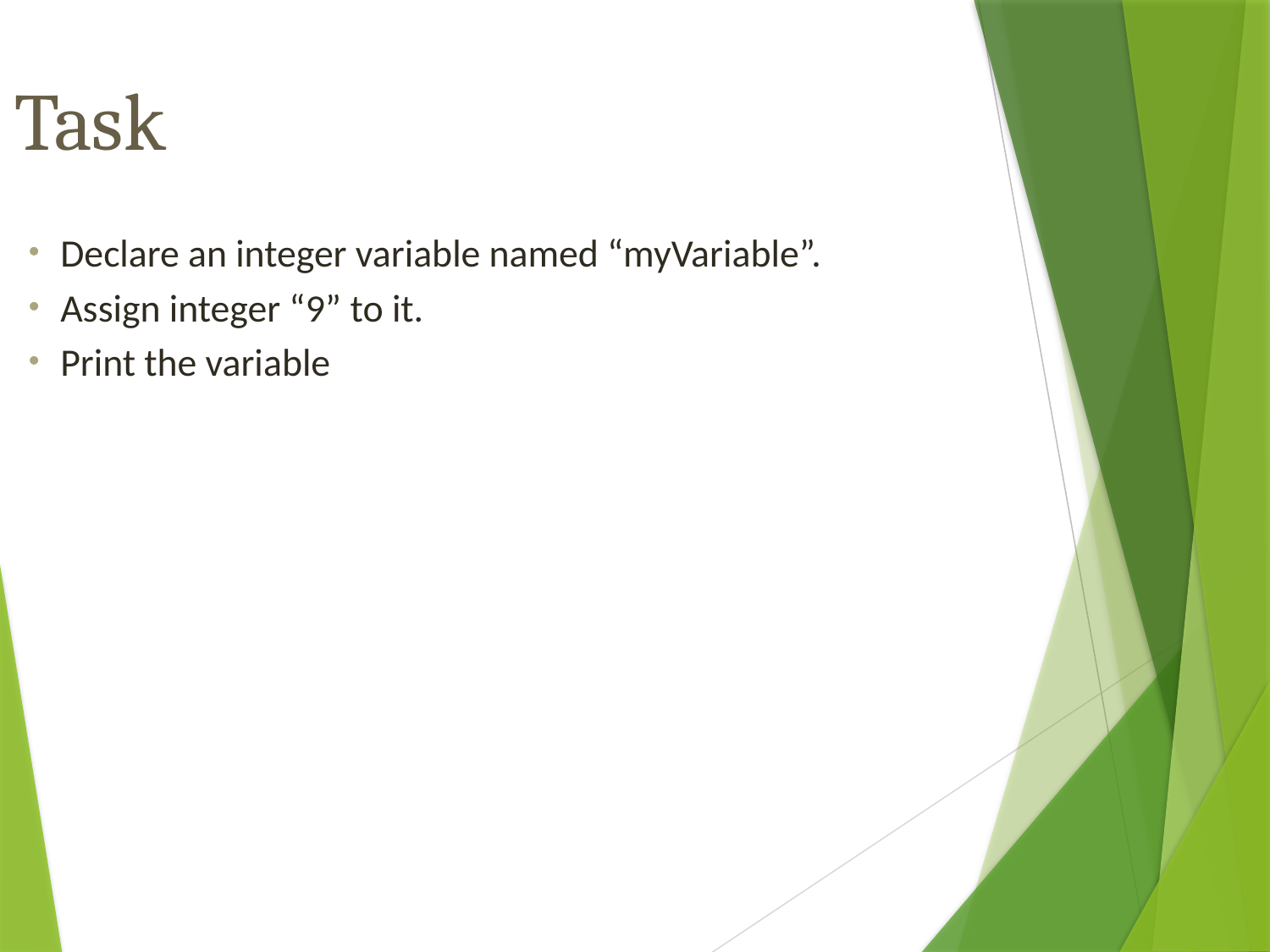

Task
Declare an integer variable named “myVariable”.
Assign integer “9” to it.
Print the variable